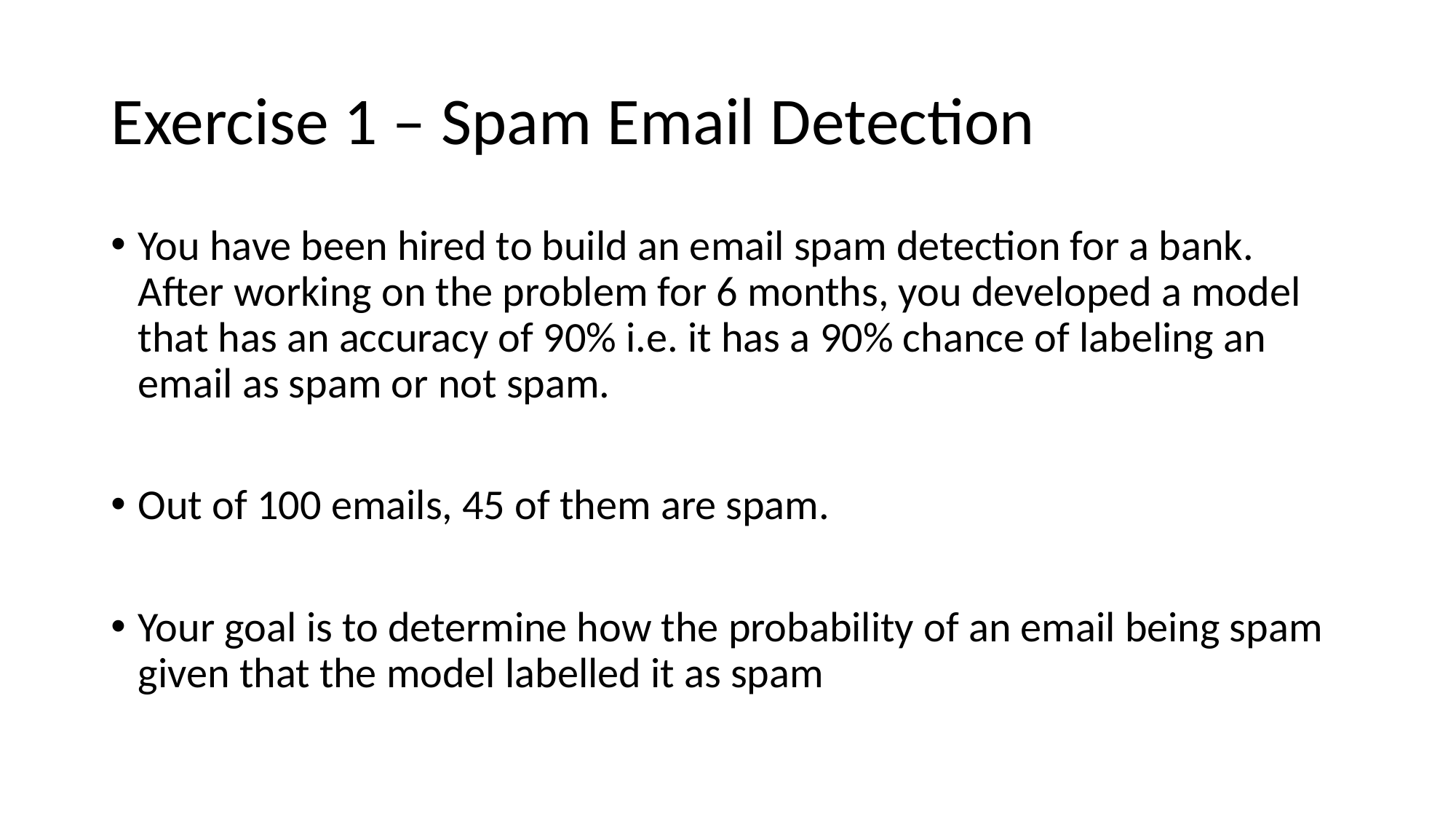

# Exercise 1 – Spam Email Detection
You have been hired to build an email spam detection for a bank. After working on the problem for 6 months, you developed a model that has an accuracy of 90% i.e. it has a 90% chance of labeling an email as spam or not spam.

Out of 100 emails, 45 of them are spam.

Your goal is to determine how the probability of an email being spam given that the model labelled it as spam